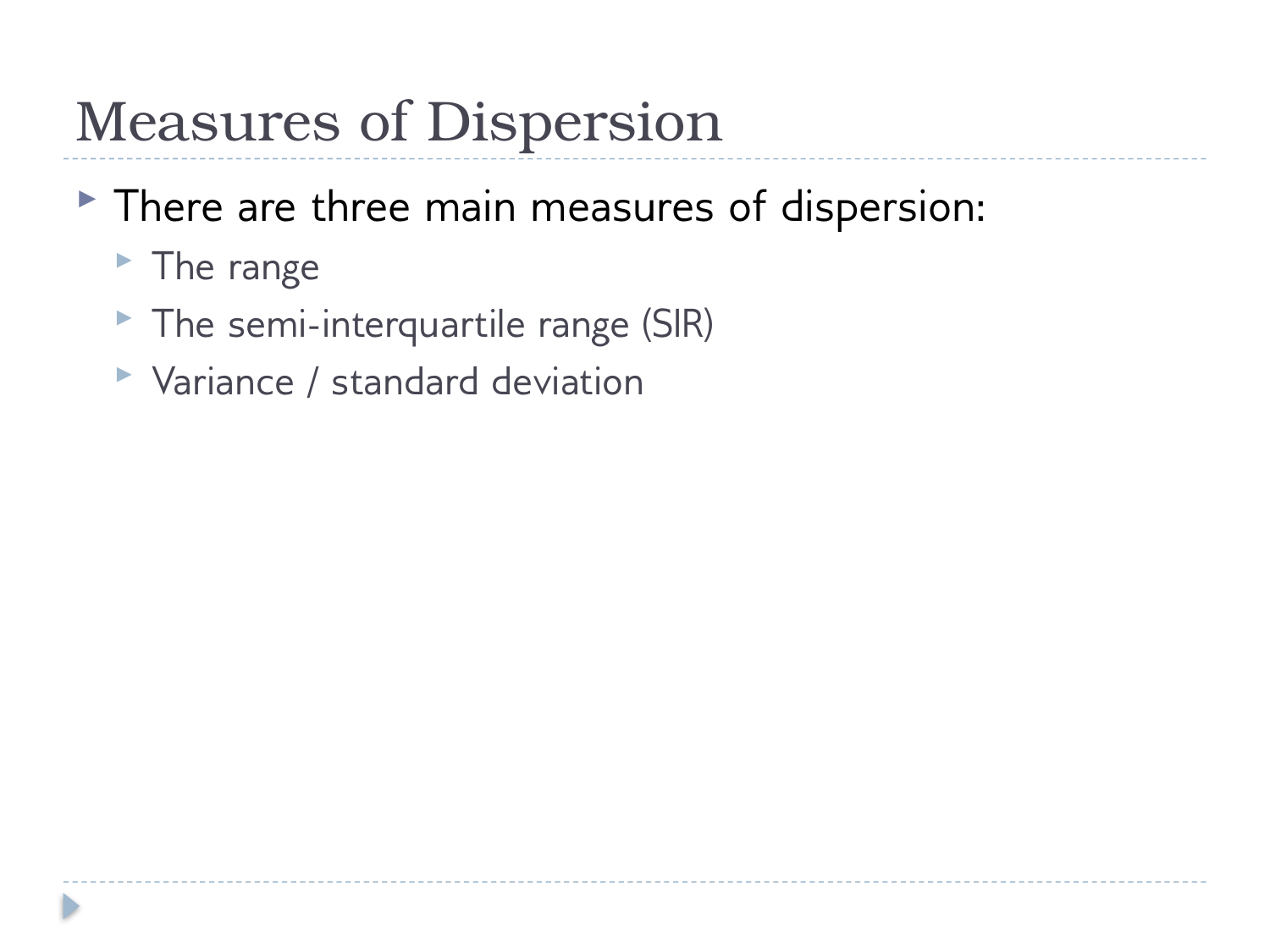

# Measures of Dispersion
There are three main measures of dispersion:
The range
The semi-interquartile range (SIR)
Variance / standard deviation